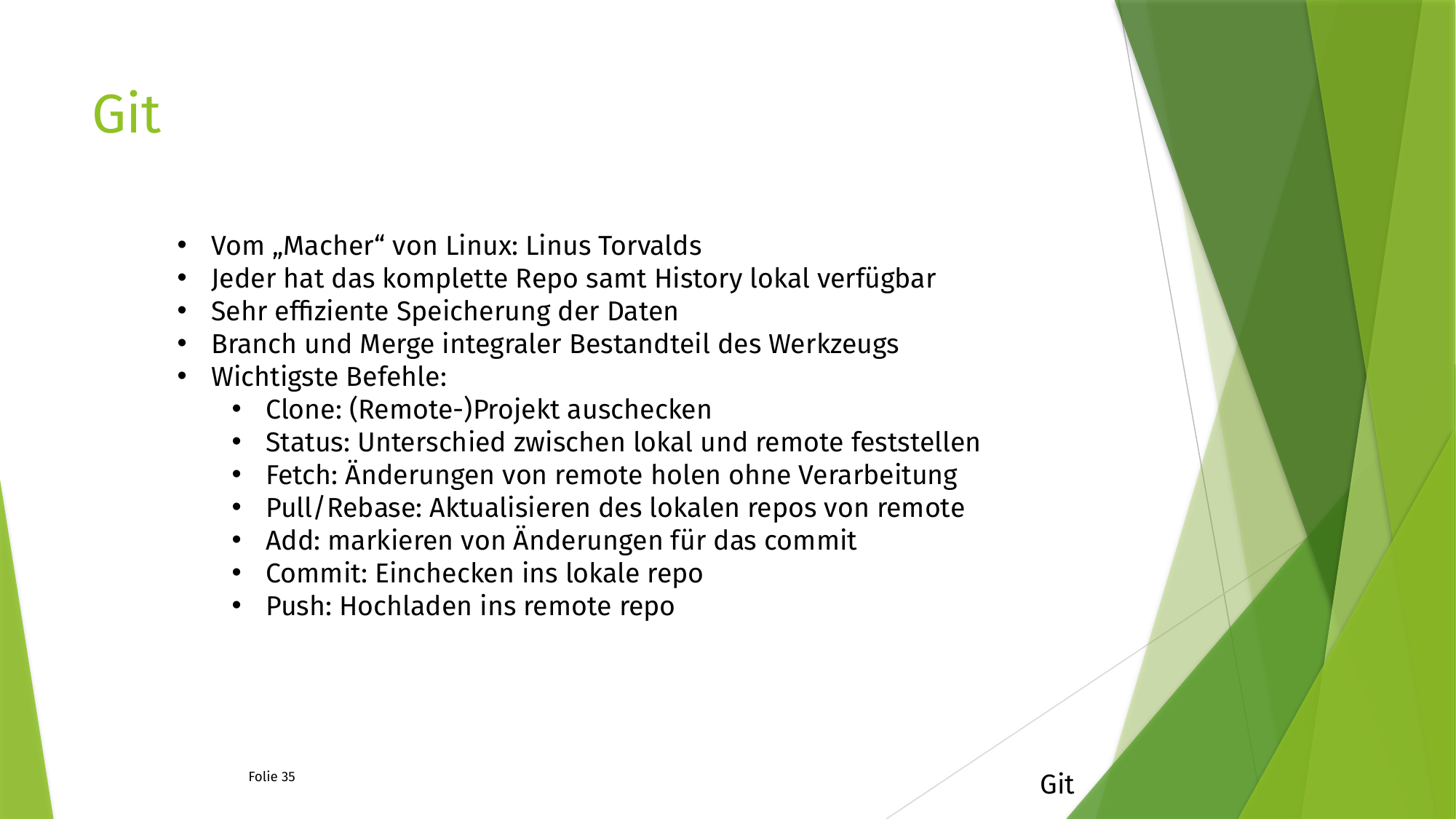

# Git

Vom „Macher“ von Linux: Linus Torvalds
Jeder hat das komplette Repo samt History lokal verfügbar
Sehr effiziente Speicherung der Daten
Branch und Merge integraler Bestandteil des Werkzeugs
Wichtigste Befehle:
Clone: (Remote-)Projekt auschecken
Status: Unterschied zwischen lokal und remote feststellen
Fetch: Änderungen von remote holen ohne Verarbeitung
Pull/Rebase: Aktualisieren des lokalen repos von remote
Add: markieren von Änderungen für das commit
Commit: Einchecken ins lokale repo
Push: Hochladen ins remote repo
Git
Folie 35